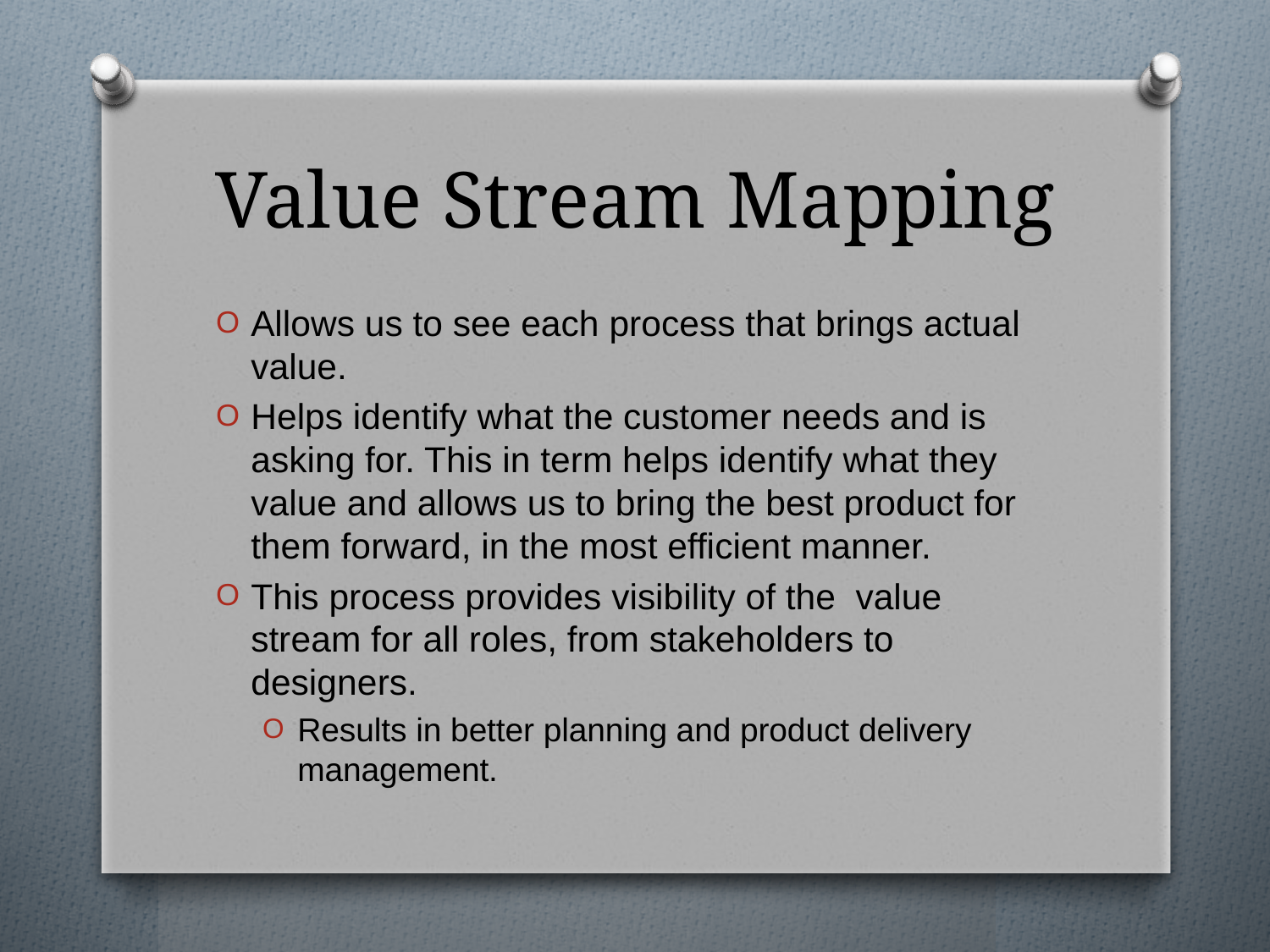

# Value Stream Mapping
Allows us to see each process that brings actual value.
Helps identify what the customer needs and is asking for. This in term helps identify what they value and allows us to bring the best product for them forward, in the most efficient manner.
This process provides visibility of the  value stream for all roles, from stakeholders to designers.
Results in better planning and product delivery management.